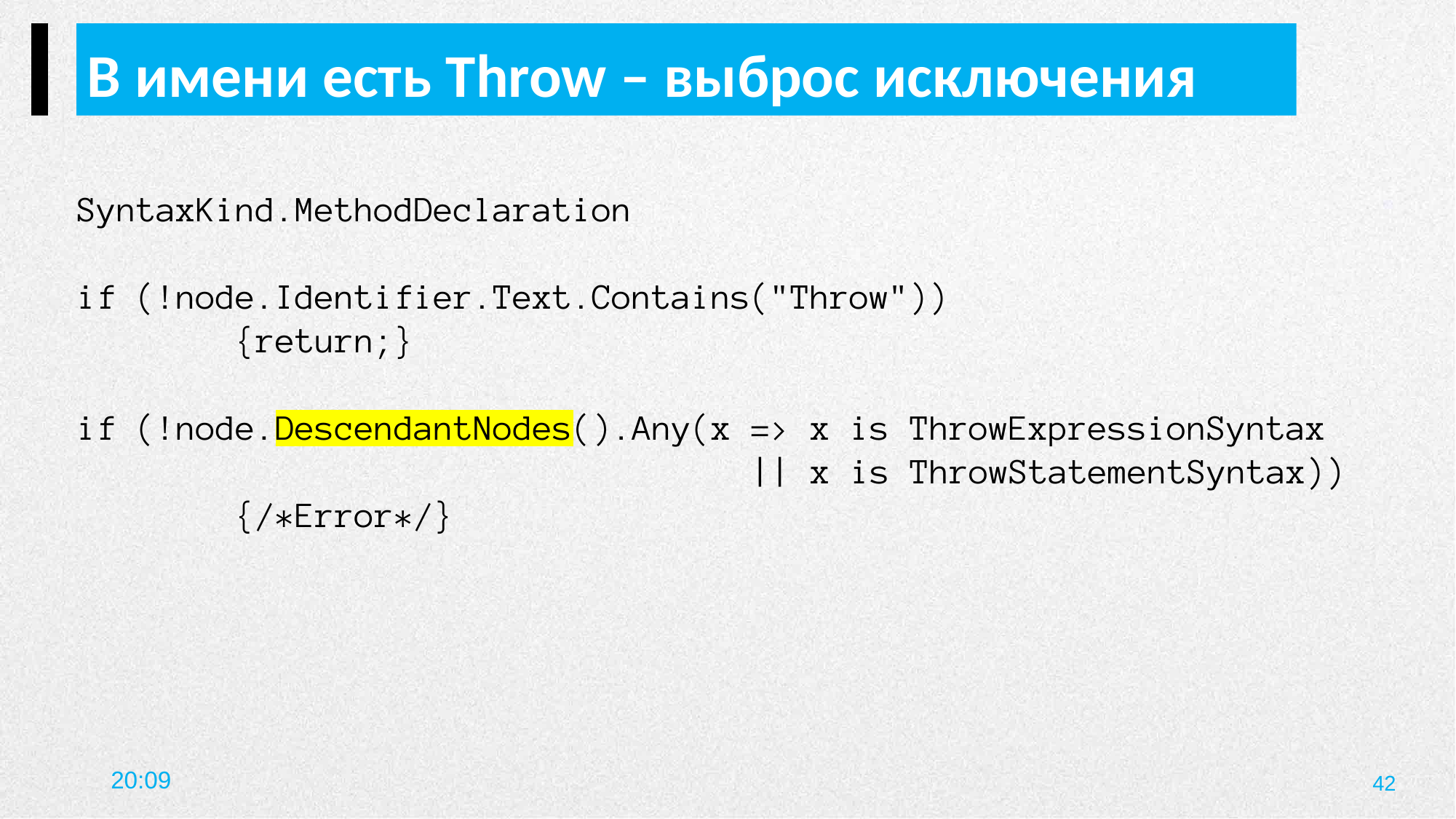

В имени есть Throw – выброс исключения

SyntaxKind.MethodDeclaration

if (!node.Identifier.Text.Contains("Throw"))
        {return;}

if (!node.DescendantNodes().Any(x => x is ThrowExpressionSyntax
                                  || x is ThrowStatementSyntax))
        {/*Error*/}

42
20:09